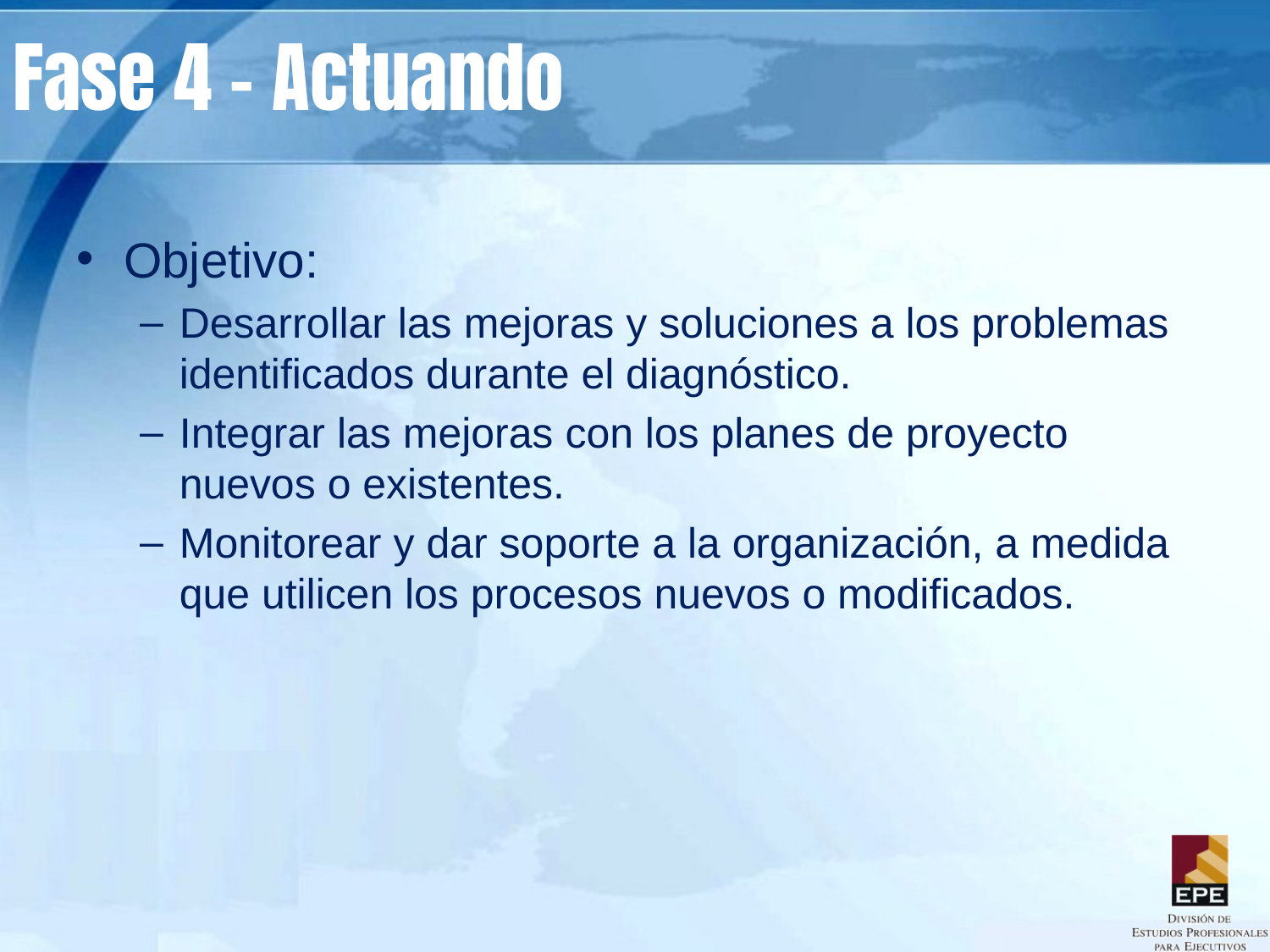

# Fase 4 - Actuando
Objetivo:
Desarrollar las mejoras y soluciones a los problemas identificados durante el diagnóstico.
Integrar las mejoras con los planes de proyecto nuevos o existentes.
Monitorear y dar soporte a la organización, a medida que utilicen los procesos nuevos o modificados.